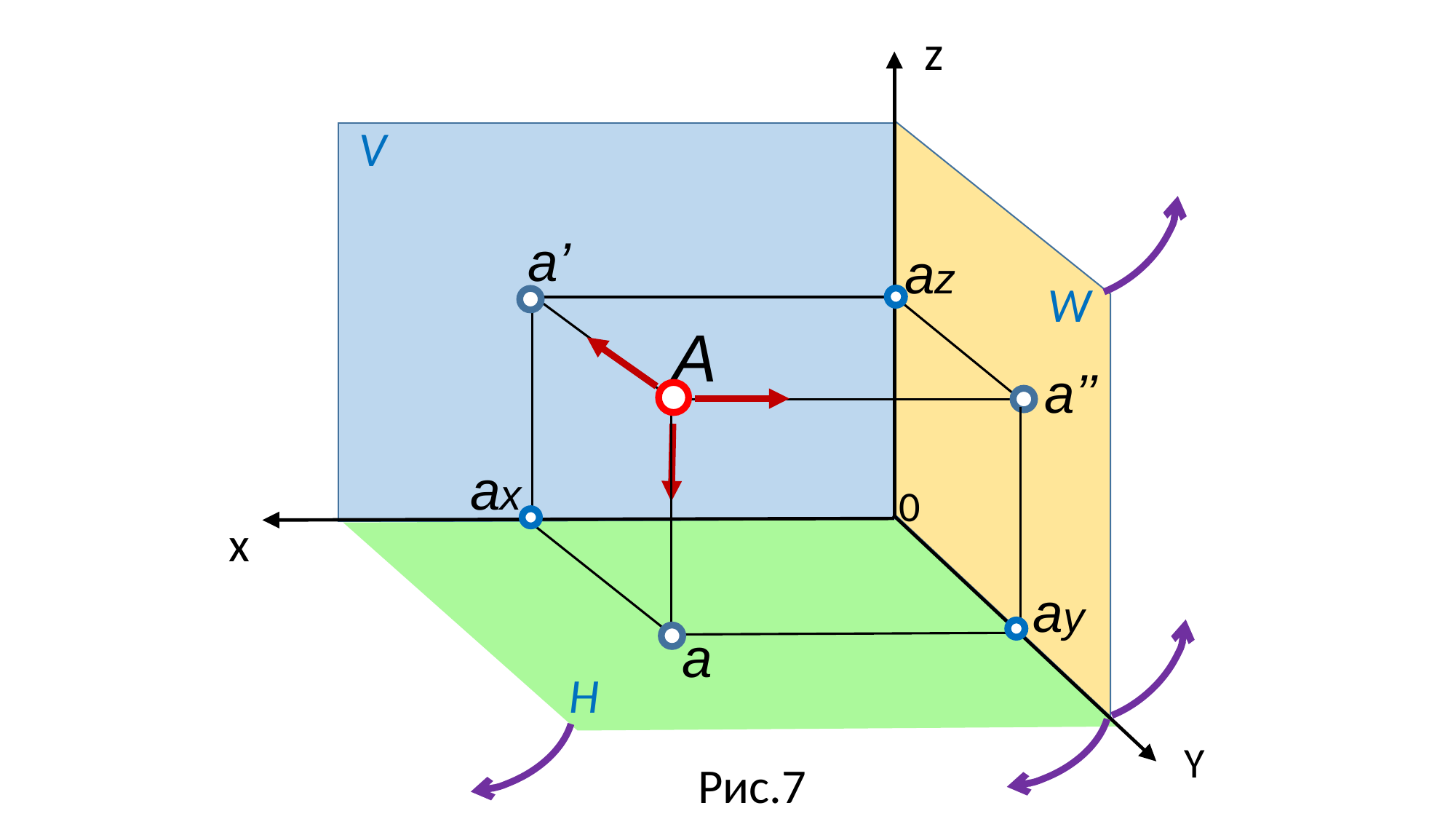

z
V

a’
az
W

A
a’’

ax
0
x

ay
a

H
Y
Рис.7